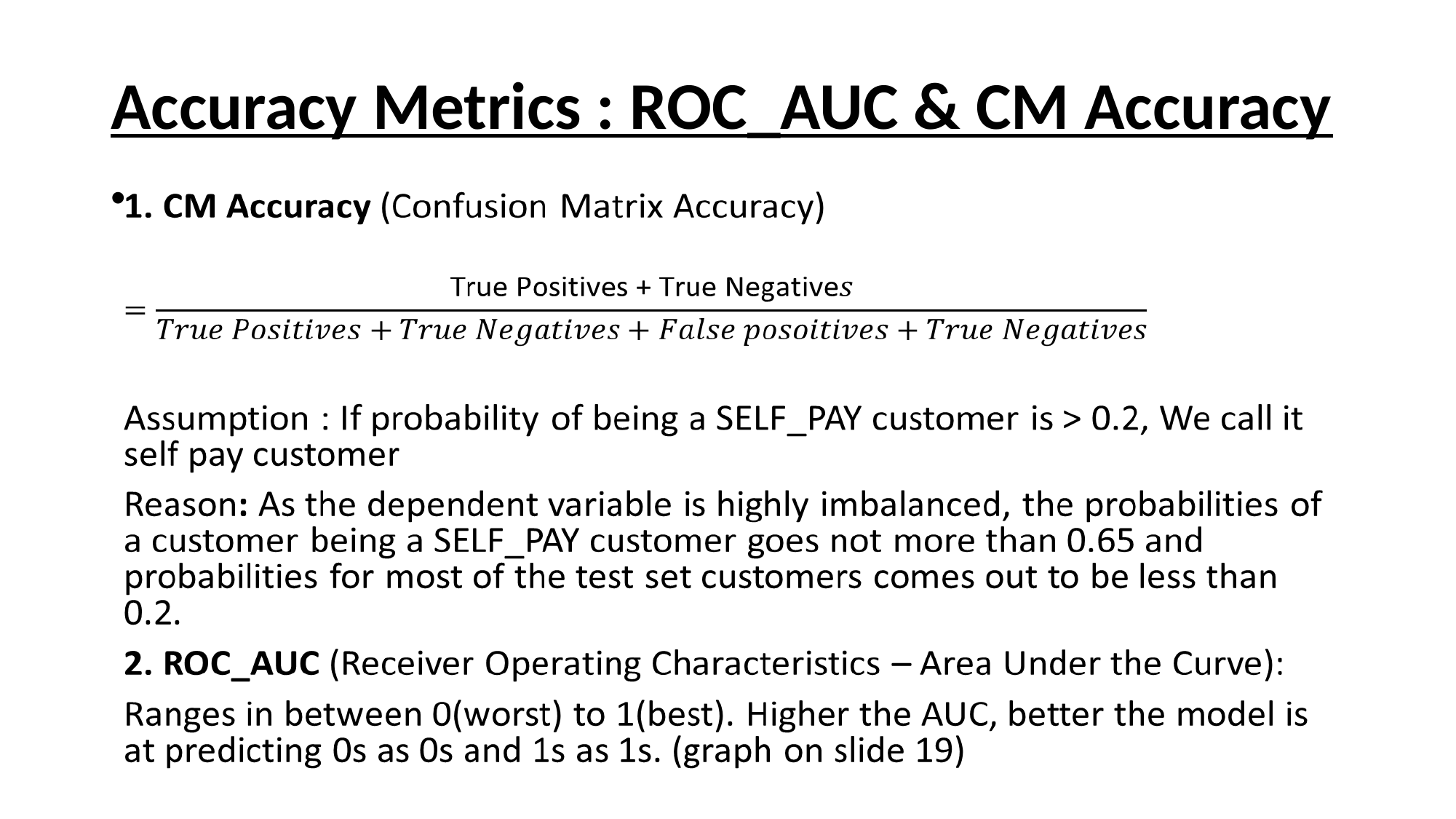

# Accuracy Metrics : ROC_AUC & CM Accuracy